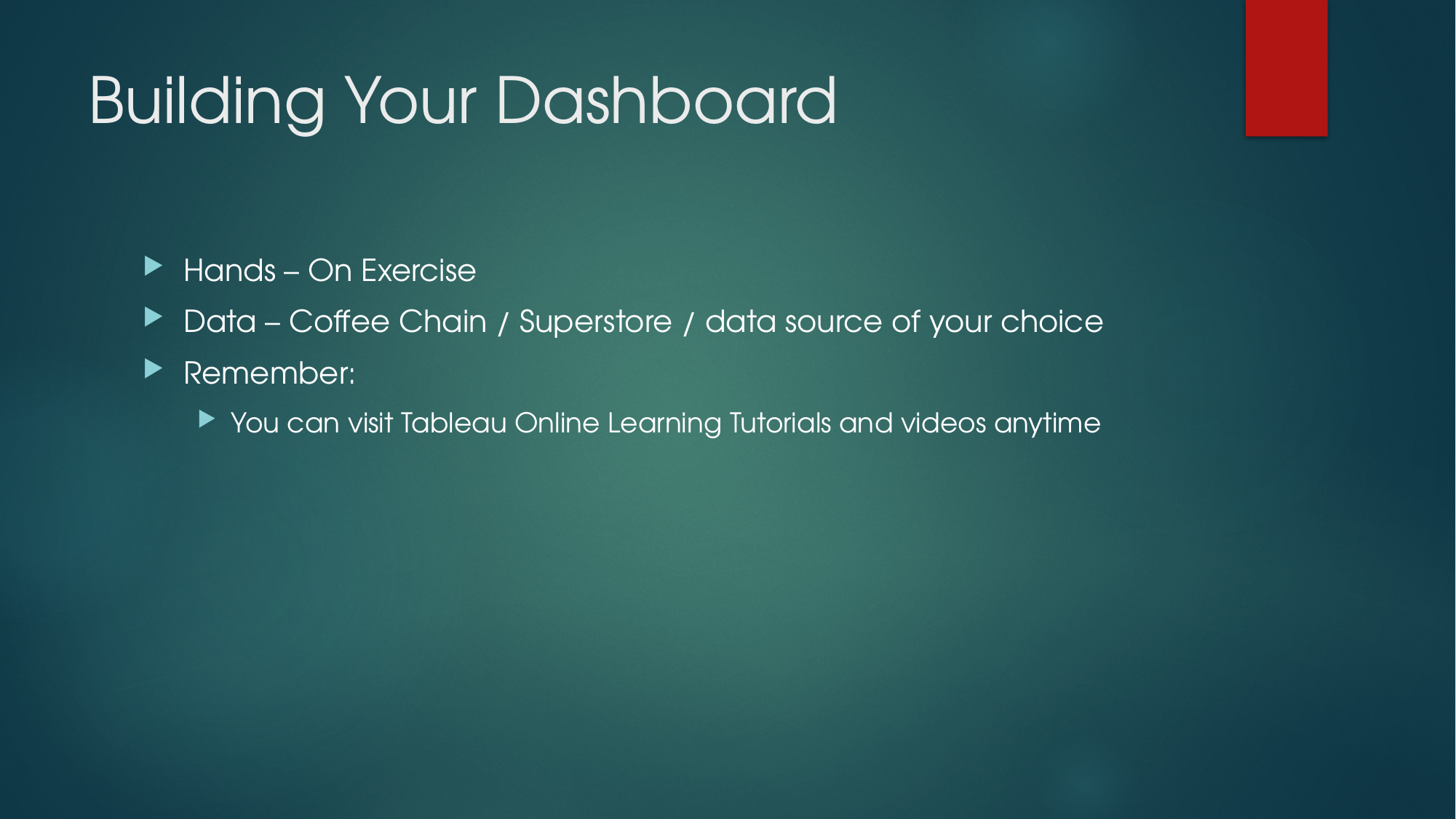

# Building Your Dashboard
Hands – On Exercise
Data – Coffee Chain / Superstore / data source of your choice
Remember:
You can visit Tableau Online Learning Tutorials and videos anytime